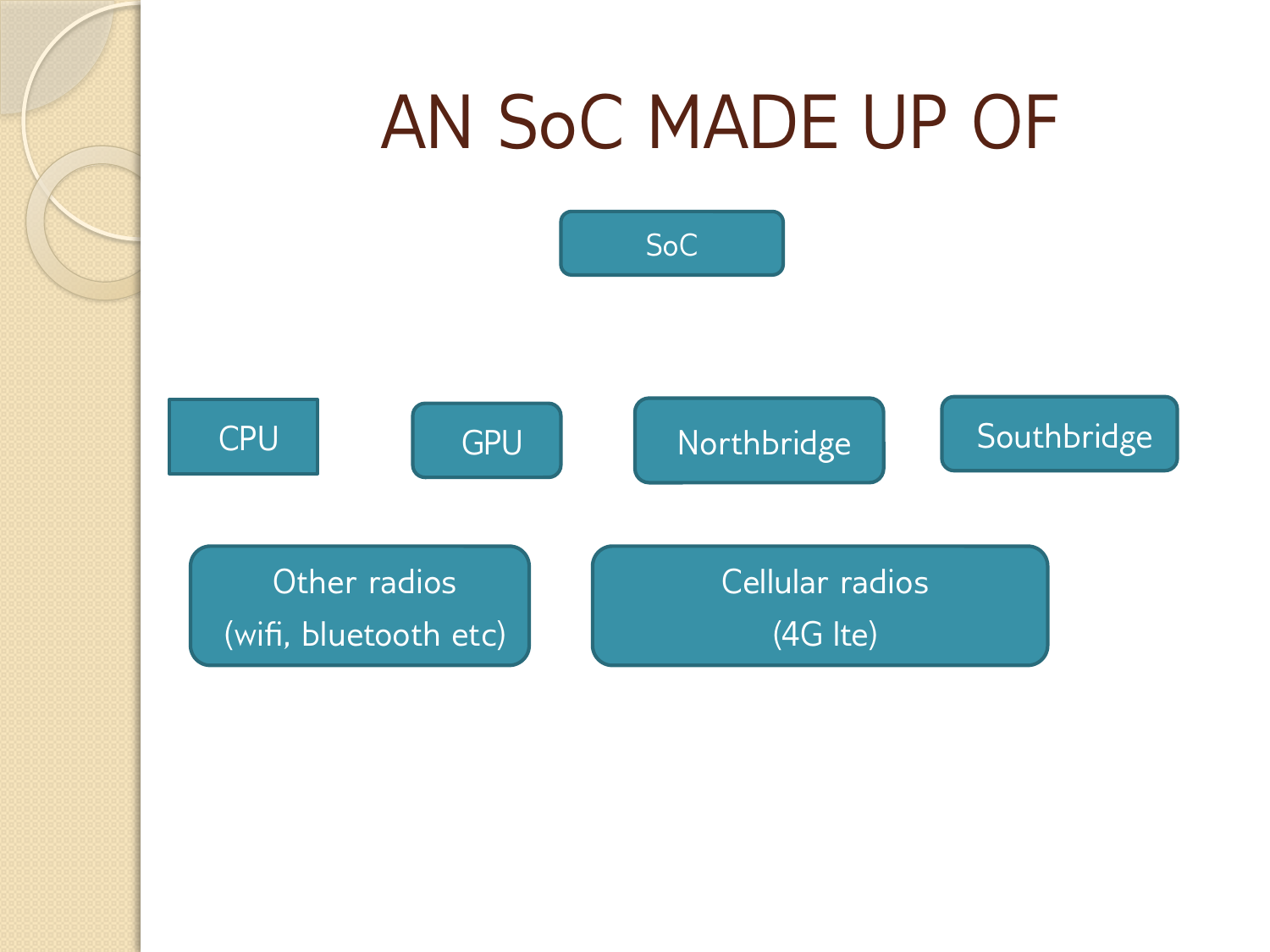

# AN SoC MADE UP OF
SoC
Southbridge
Northbridge
CPU
GPU
Other radios
(wifi, bluetooth etc)
Cellular radios
(4G lte)